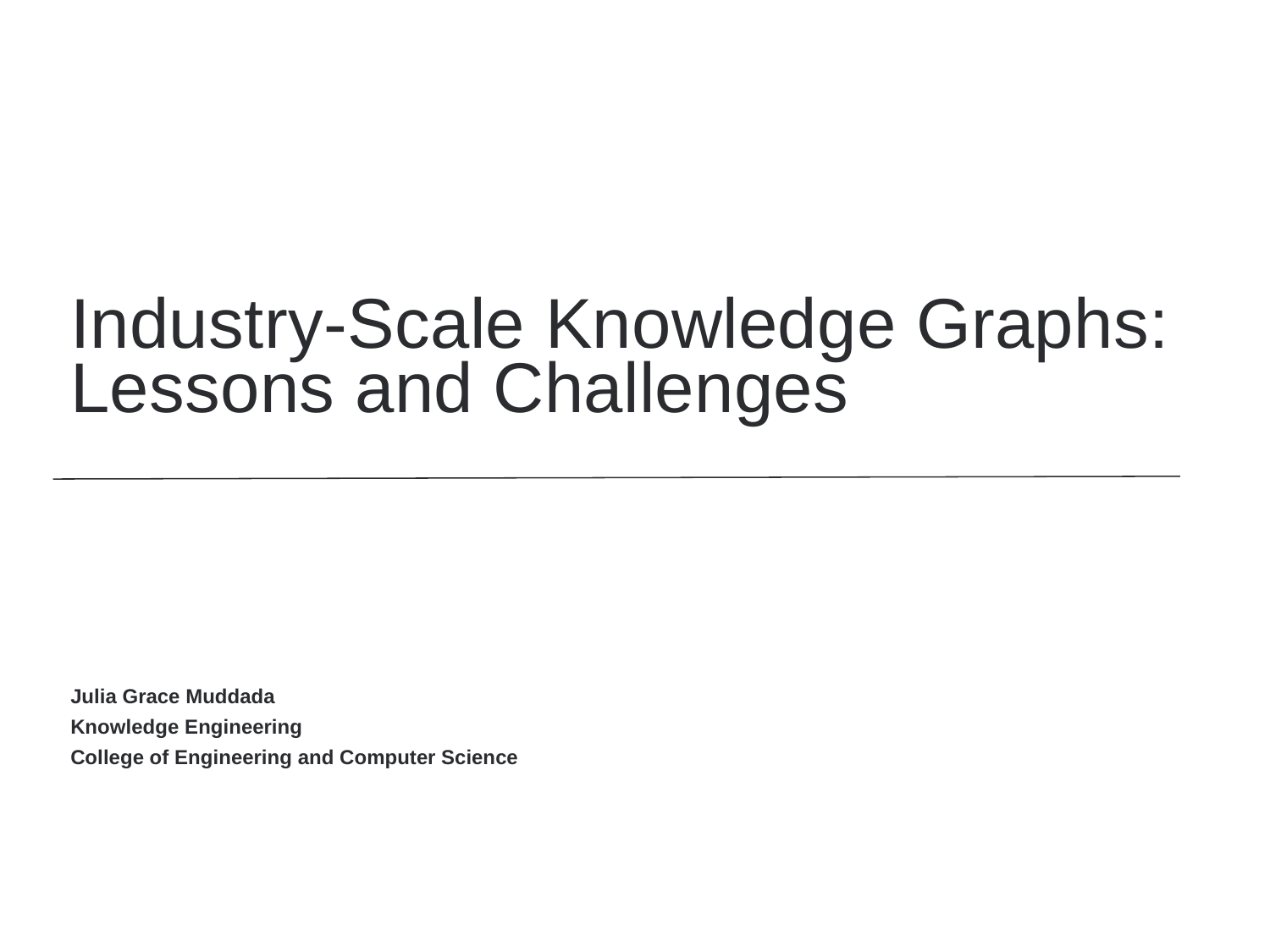

Industry-Scale Knowledge Graphs: Lessons and Challenges

Julia Grace Muddada
Knowledge Engineering
College of Engineering and Computer Science